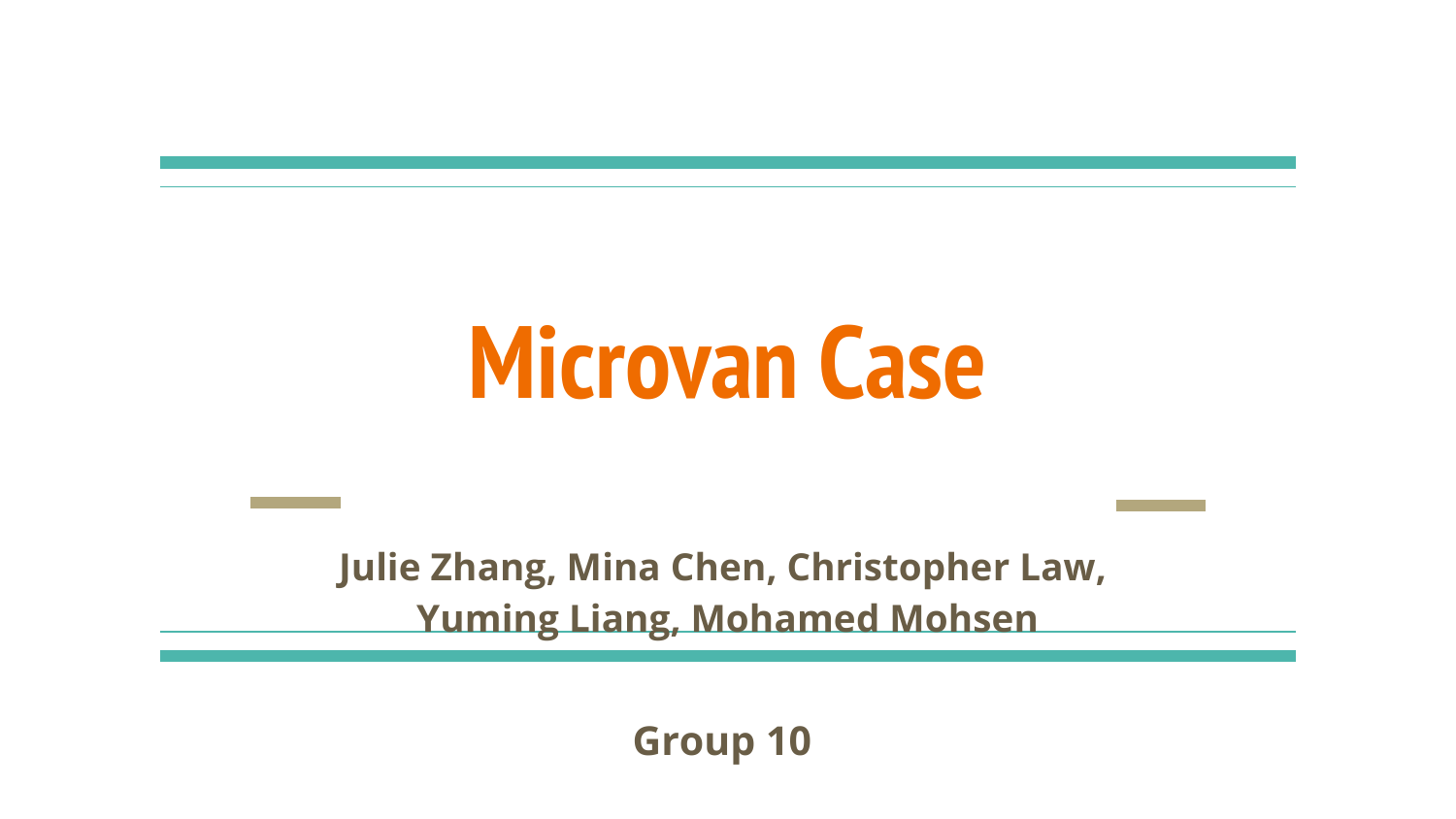

# Microvan Case

Julie Zhang, Mina Chen, Christopher Law,
Yuming Liang, Mohamed Mohsen

Group 10